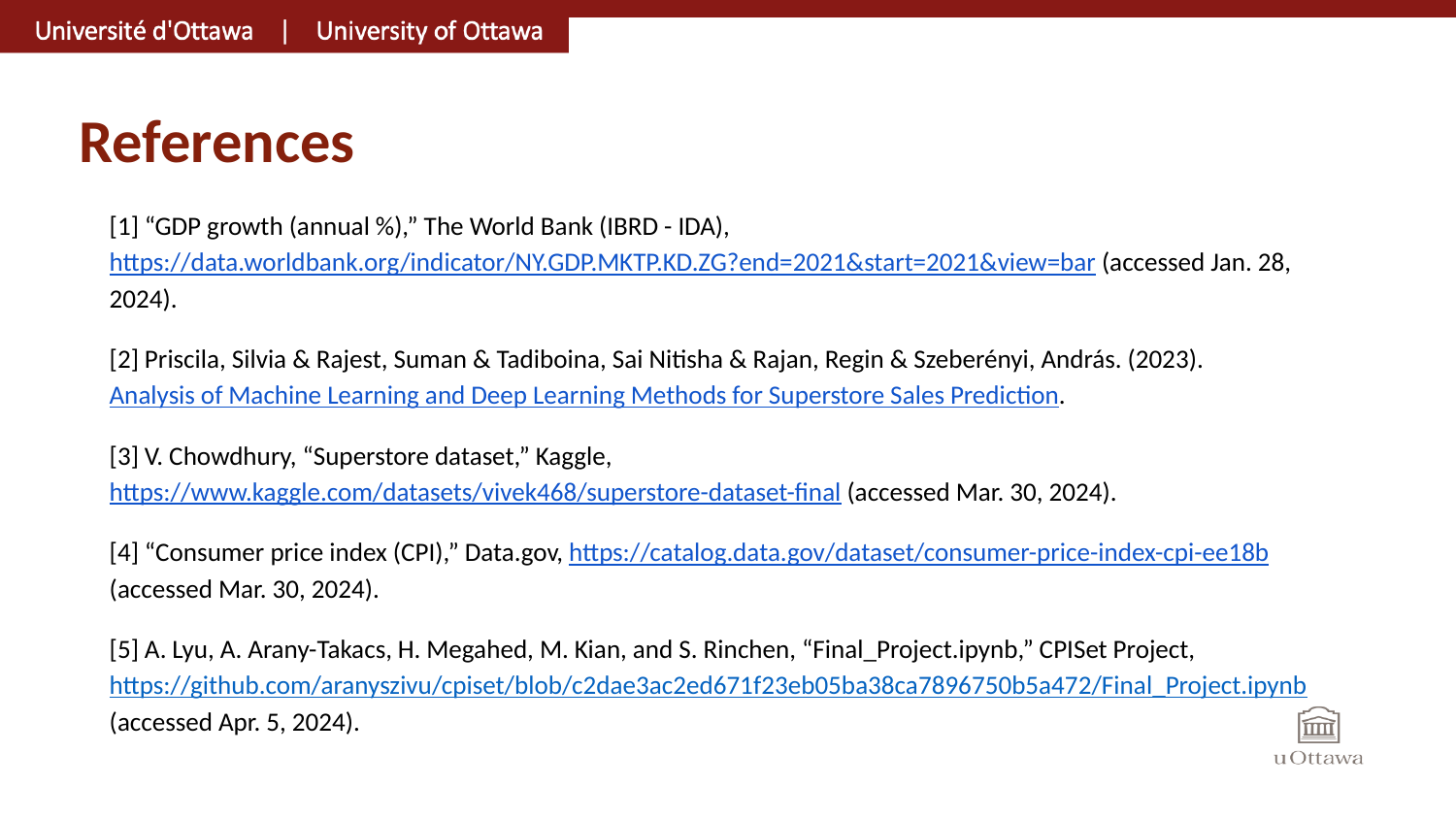

# References
[1] “GDP growth (annual %),” The World Bank (IBRD - IDA), https://data.worldbank.org/indicator/NY.GDP.MKTP.KD.ZG?end=2021&start=2021&view=bar (accessed Jan. 28, 2024).
[2] Priscila, Silvia & Rajest, Suman & Tadiboina, Sai Nitisha & Rajan, Regin & Szeberényi, András. (2023). Analysis of Machine Learning and Deep Learning Methods for Superstore Sales Prediction.
[3] V. Chowdhury, “Superstore dataset,” Kaggle, https://www.kaggle.com/datasets/vivek468/superstore-dataset-final (accessed Mar. 30, 2024).
[4] “Consumer price index (CPI),” Data.gov, https://catalog.data.gov/dataset/consumer-price-index-cpi-ee18b (accessed Mar. 30, 2024).
[5] A. Lyu, A. Arany-Takacs, H. Megahed, M. Kian, and S. Rinchen, “Final_Project.ipynb,” CPISet Project, https://github.com/aranyszivu/cpiset/blob/c2dae3ac2ed671f23eb05ba38ca7896750b5a472/Final_Project.ipynb (accessed Apr. 5, 2024).